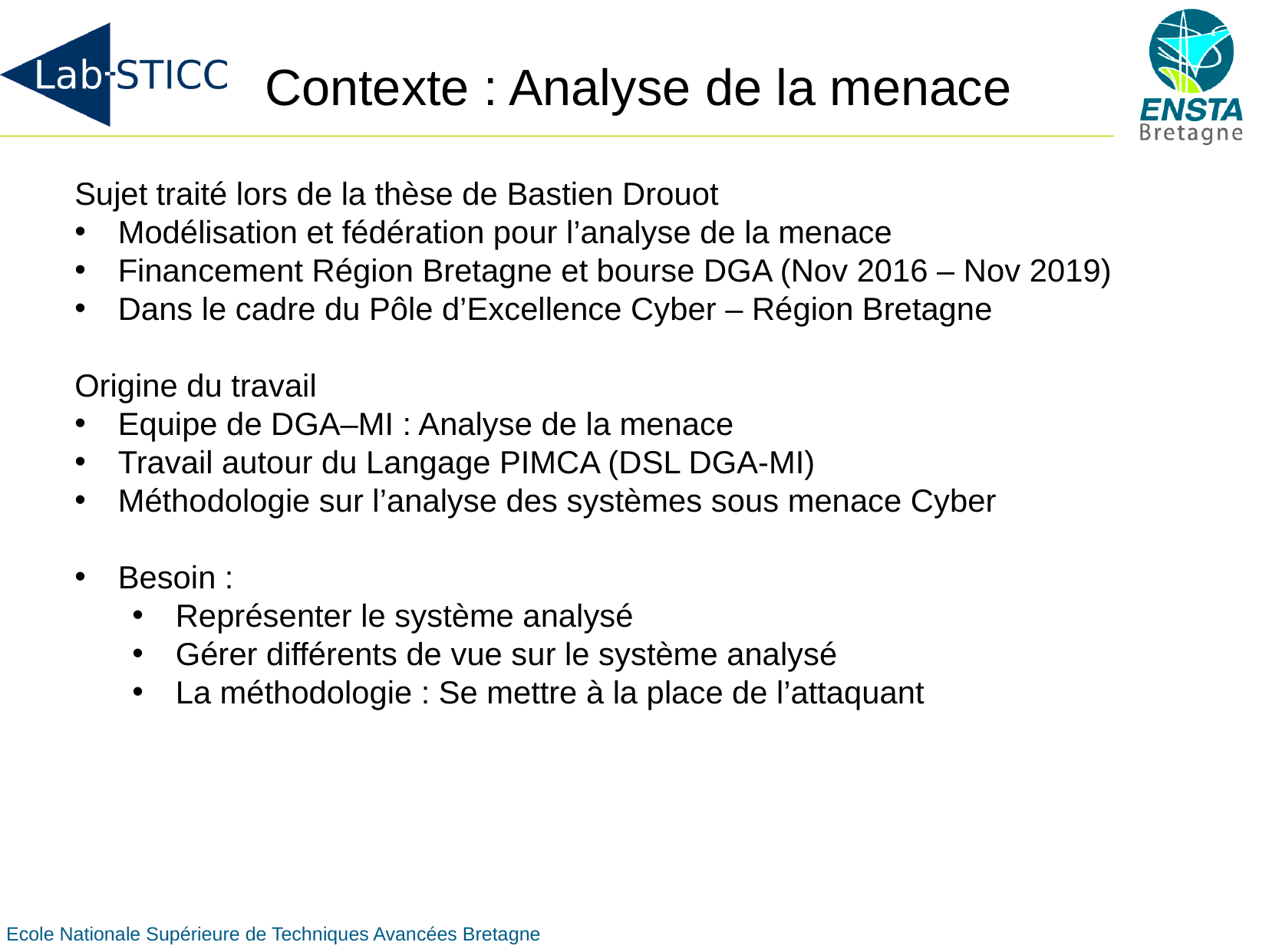

# Contexte : Analyse de la menace
Sujet traité lors de la thèse de Bastien Drouot
Modélisation et fédération pour l’analyse de la menace
Financement Région Bretagne et bourse DGA (Nov 2016 – Nov 2019)
Dans le cadre du Pôle d’Excellence Cyber – Région Bretagne

Origine du travail
Equipe de DGA–MI : Analyse de la menace
Travail autour du Langage PIMCA (DSL DGA-MI)
Méthodologie sur l’analyse des systèmes sous menace Cyber

Besoin :
Représenter le système analysé
Gérer différents de vue sur le système analysé
La méthodologie : Se mettre à la place de l’attaquant